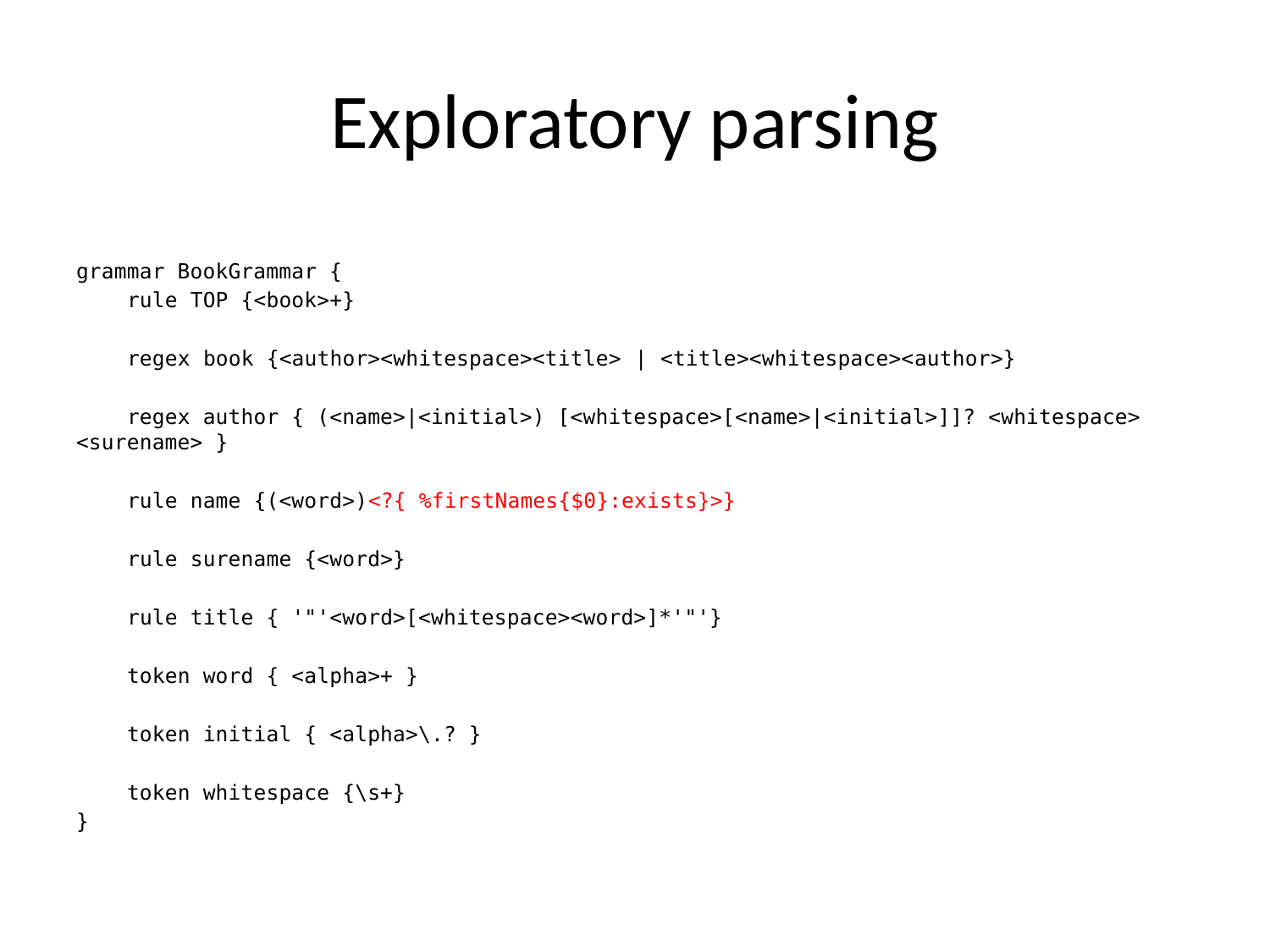

# Exploratory parsing

grammar BookGrammar {
    rule TOP {<book>+}

    regex book {<author><whitespace><title> | <title><whitespace><author>}

    regex author { (<name>|<initial>) [<whitespace>[<name>|<initial>]]? <whitespace> <surename> }

    rule name {(<word>)<?{ %firstNames{$0}:exists}>}

    rule surename {<word>}

    rule title { '"'<word>[<whitespace><word>]*'"'}

    token word { <alpha>+ }

    token initial { <alpha>\.? }

    token whitespace {\s+}
}